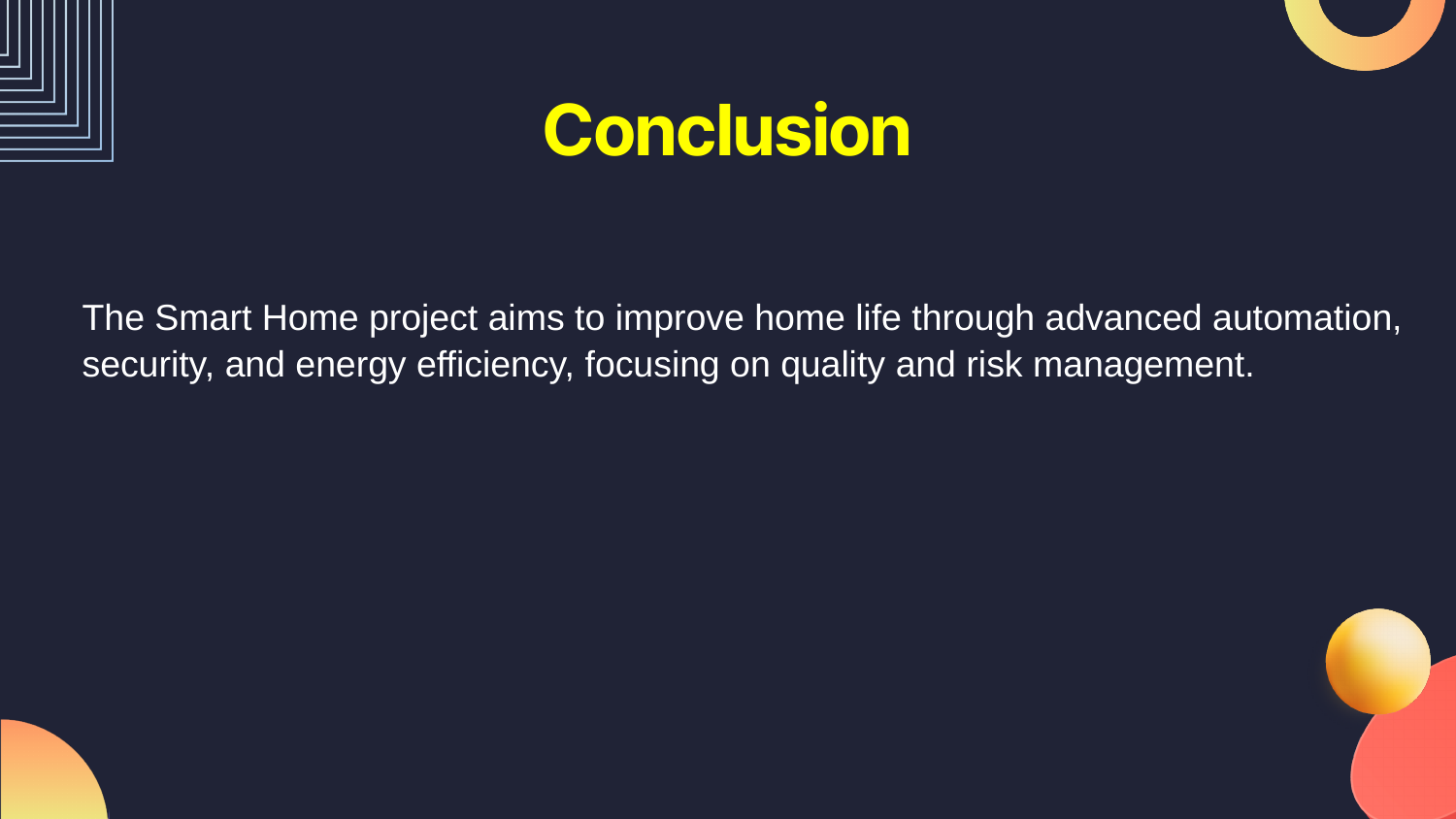

# Conclusion
The Smart Home project aims to improve home life through advanced automation, security, and energy efficiency, focusing on quality and risk management.